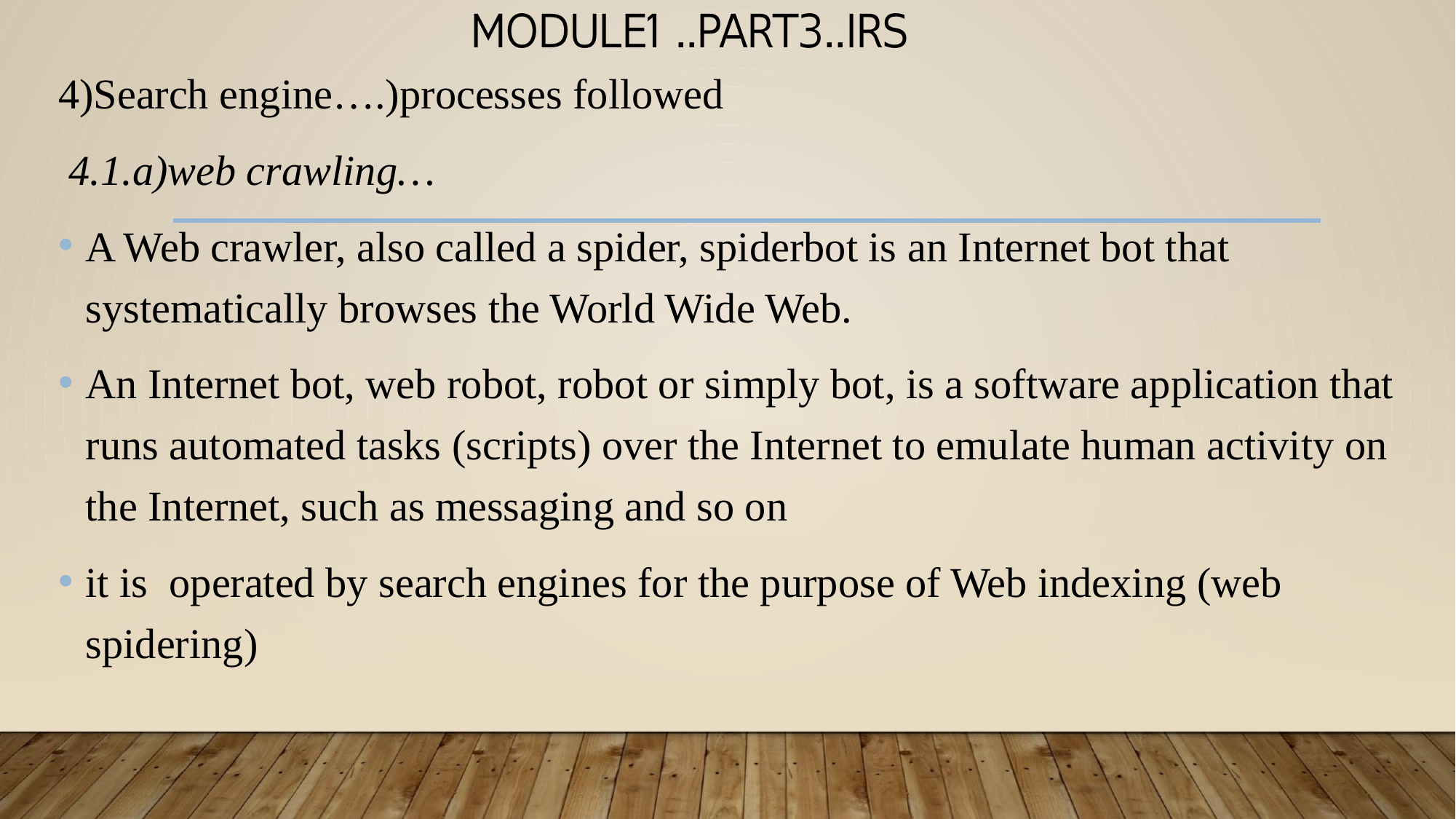

# MODULE1 ..PART3..IRS
4)Search engine….)processes followed
 4.1.a)web crawling…
A Web crawler, also called a spider, spiderbot is an Internet bot that systematically browses the World Wide Web.
An Internet bot, web robot, robot or simply bot, is a software application that runs automated tasks (scripts) over the Internet to emulate human activity on the Internet, such as messaging and so on
it is  operated by search engines for the purpose of Web indexing (web spidering)